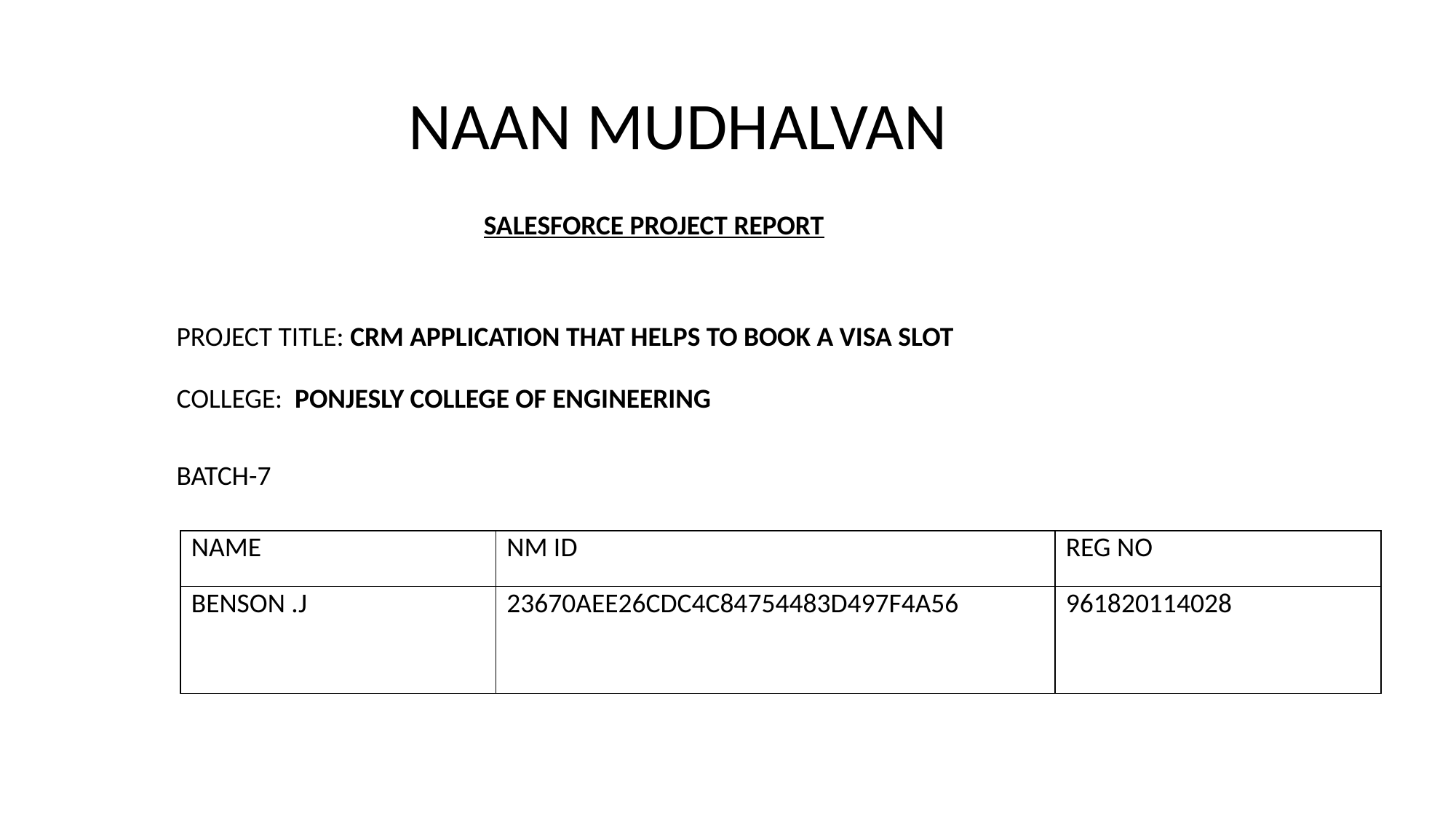

# NAAN MUDHALVAN
SALESFORCE PROJECT REPORT
PROJECT TITLE: CRM APPLICATION THAT HELPS TO BOOK A VISA SLOT
COLLEGE:  PONJESLY COLLEGE OF ENGINEERING
BATCH-7
| NAME | NM ID | REG NO |
| --- | --- | --- |
| BENSON .J | 23670AEE26CDC4C84754483D497F4A56 | 961820114028 |